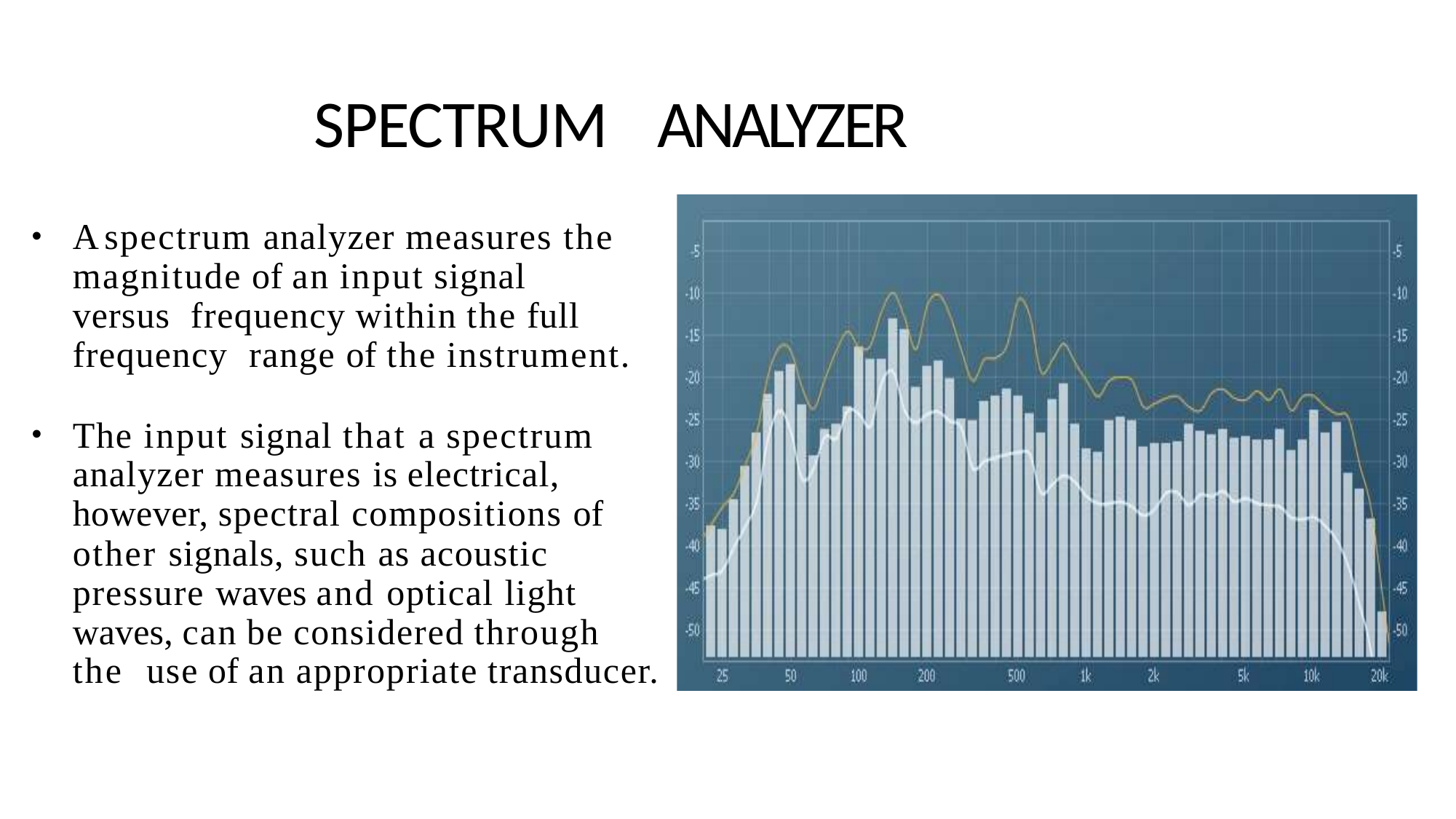

# SPECTRUM	ANALYZER

A spectrum analyzer measures the  magnitude of an input signal versus  frequency within the full frequency  range of the instrument.

The input signal that a spectrum  analyzer measures is electrical,  however, spectral compositions of  other signals, such as acoustic  pressure waves and optical light  waves, can be considered through the  use of an appropriate transducer.